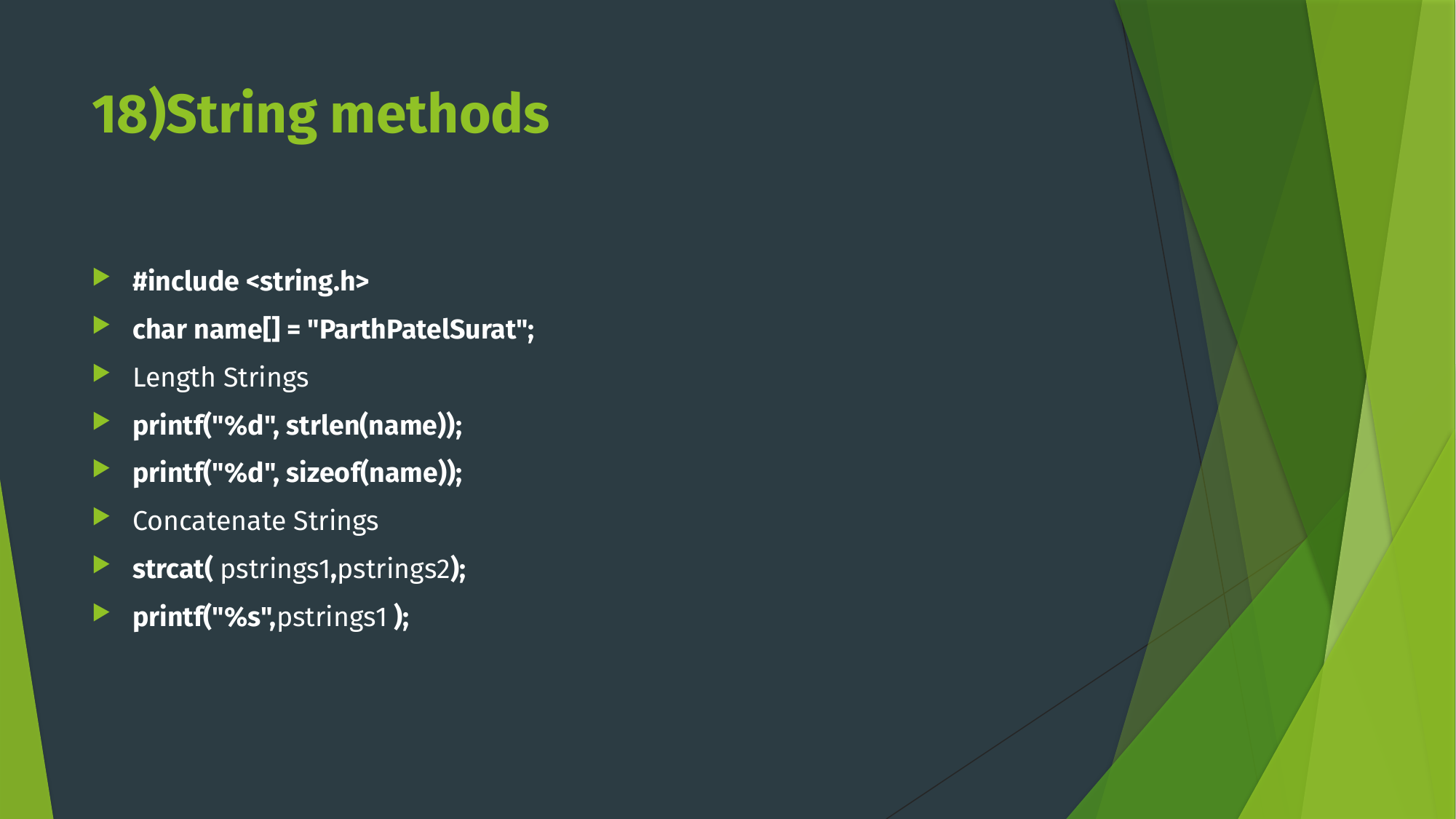

# 18)String methods
#include <string.h>
char name[] = "ParthPatelSurat";
Length Strings
printf("%d", strlen(name));
printf("%d", sizeof(name));
Concatenate Strings
strcat( pstrings1,pstrings2);
printf("%s",pstrings1 );